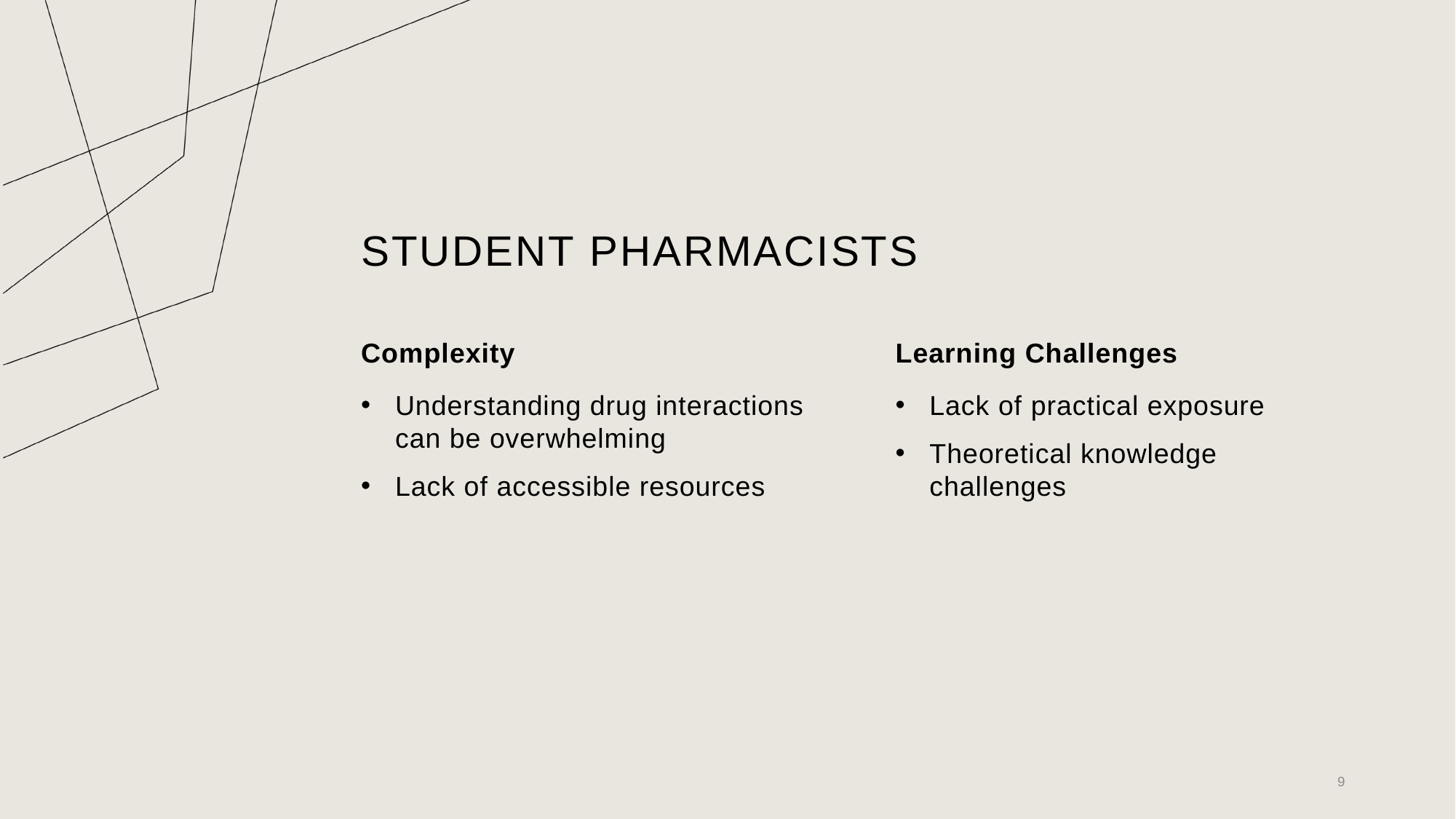

# Student pharmacists
Complexity
Learning Challenges
Lack of practical exposure
Theoretical knowledge challenges
Understanding drug interactions can be overwhelming
Lack of accessible resources
9